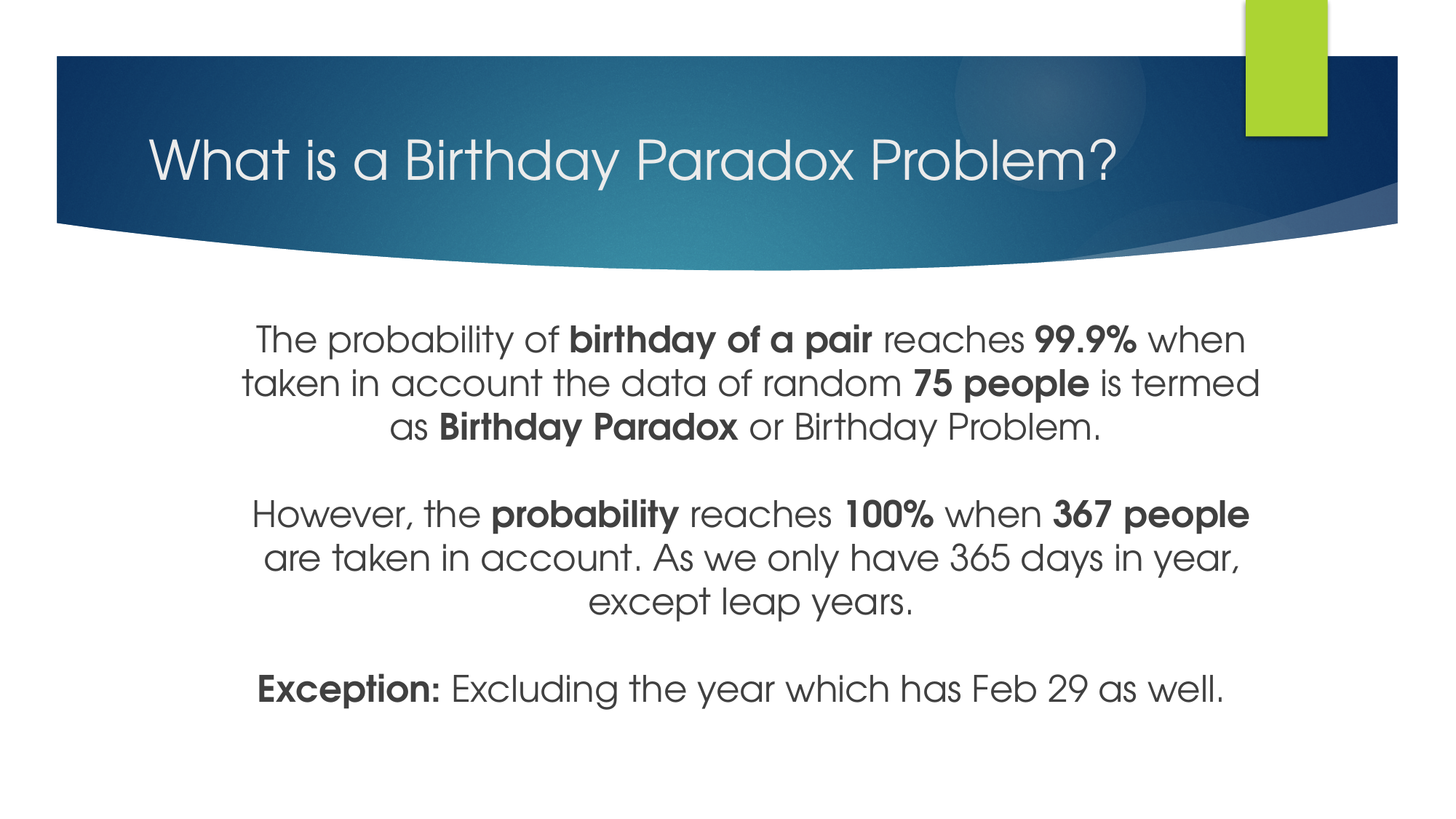

# What is a Birthday Paradox Problem?
The probability of birthday of a pair reaches 99.9% when taken in account the data of random 75 people is termed as Birthday Paradox or Birthday Problem.
However, the probability reaches 100% when 367 people are taken in account. As we only have 365 days in year, except leap years.
Exception: Excluding the year which has Feb 29 as well.